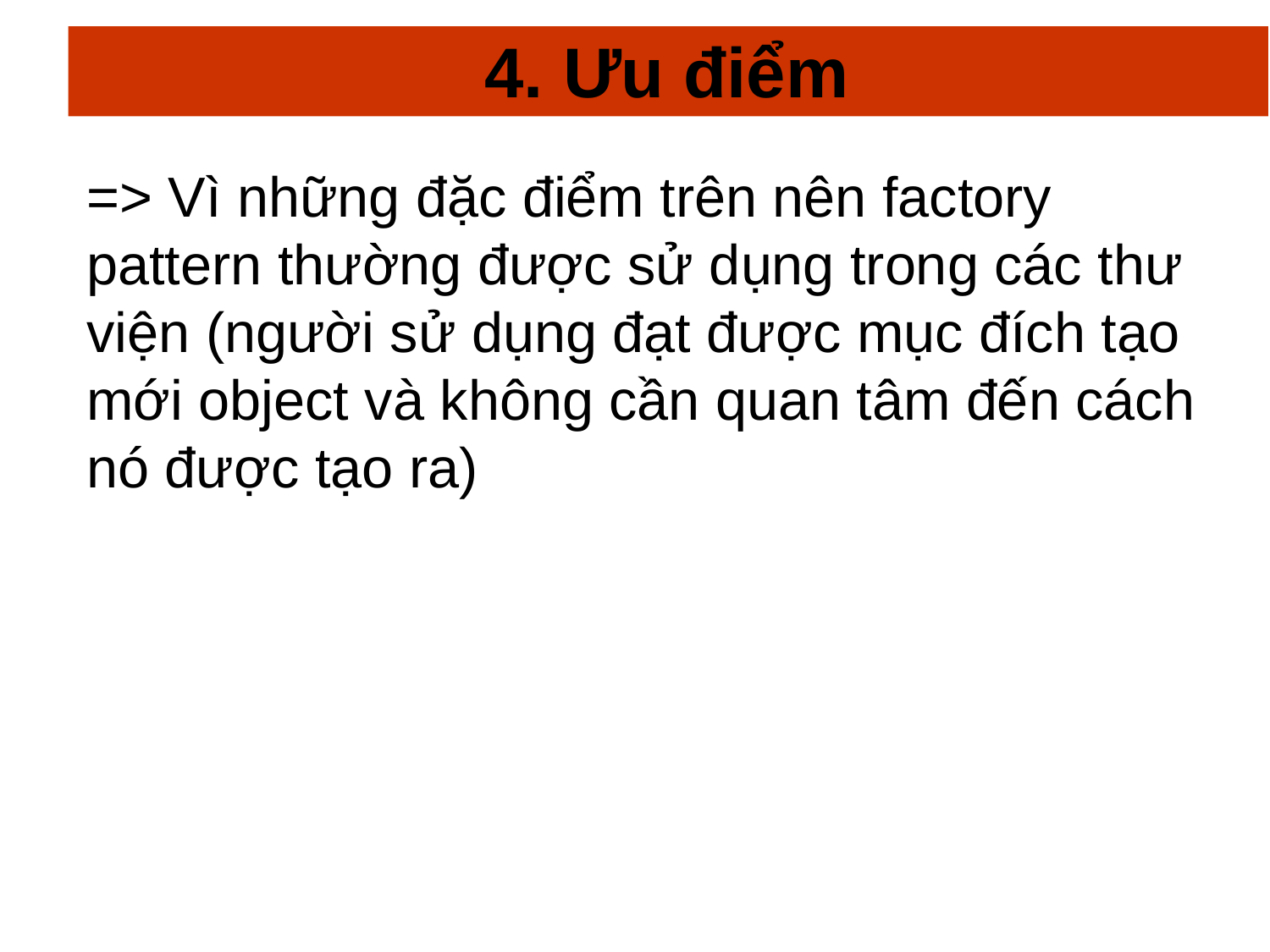

# 4. Ưu điểm

=> Vì những đặc điểm trên nên factory pattern thường được sử dụng trong các thư viện (người sử dụng đạt được mục đích tạo mới object và không cần quan tâm đến cách nó được tạo ra)